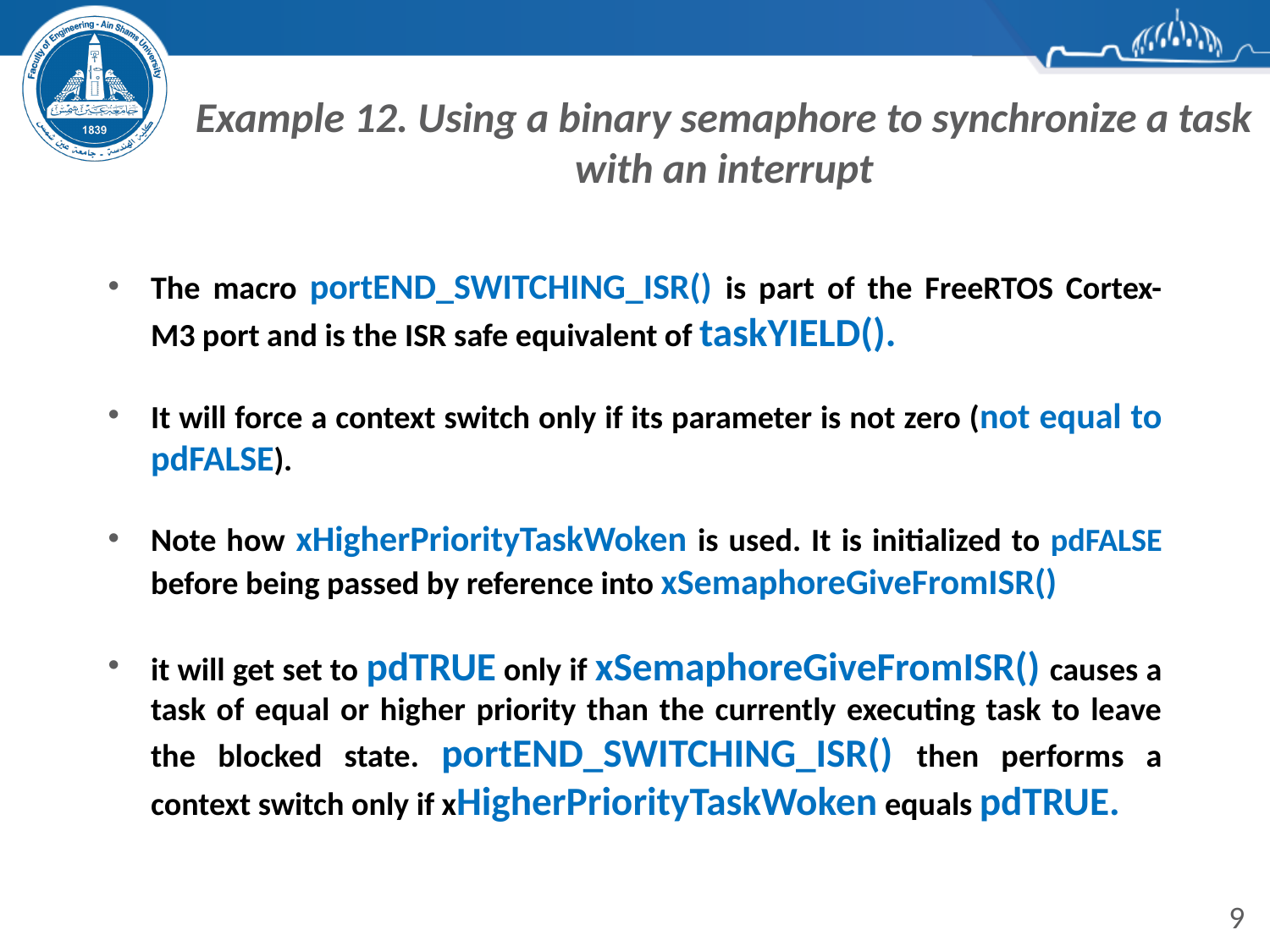

# Example 12. Using a binary semaphore to synchronize a task with an interrupt
The macro portEND_SWITCHING_ISR() is part of the FreeRTOS Cortex-M3 port and is the ISR safe equivalent of taskYIELD().

It will force a context switch only if its parameter is not zero (not equal to pdFALSE).

Note how xHigherPriorityTaskWoken is used. It is initialized to pdFALSE before being passed by reference into xSemaphoreGiveFromISR()

it will get set to pdTRUE only if xSemaphoreGiveFromISR() causes a task of equal or higher priority than the currently executing task to leave the blocked state. portEND_SWITCHING_ISR() then performs a context switch only if xHigherPriorityTaskWoken equals pdTRUE.